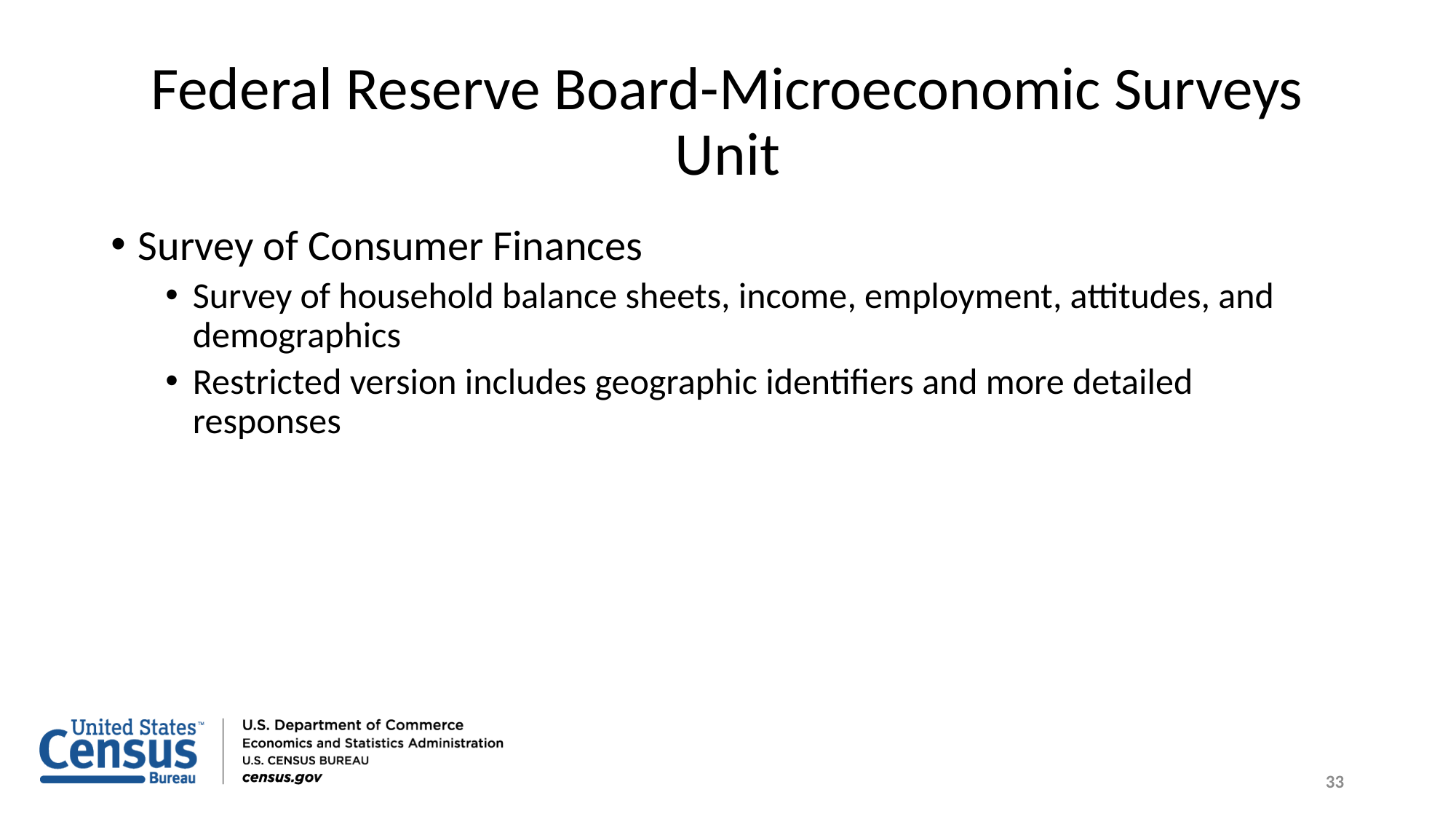

# Federal Reserve Board-Microeconomic Surveys Unit
Survey of Consumer Finances
Survey of household balance sheets, income, employment, attitudes, and demographics
Restricted version includes geographic identifiers and more detailed responses
33